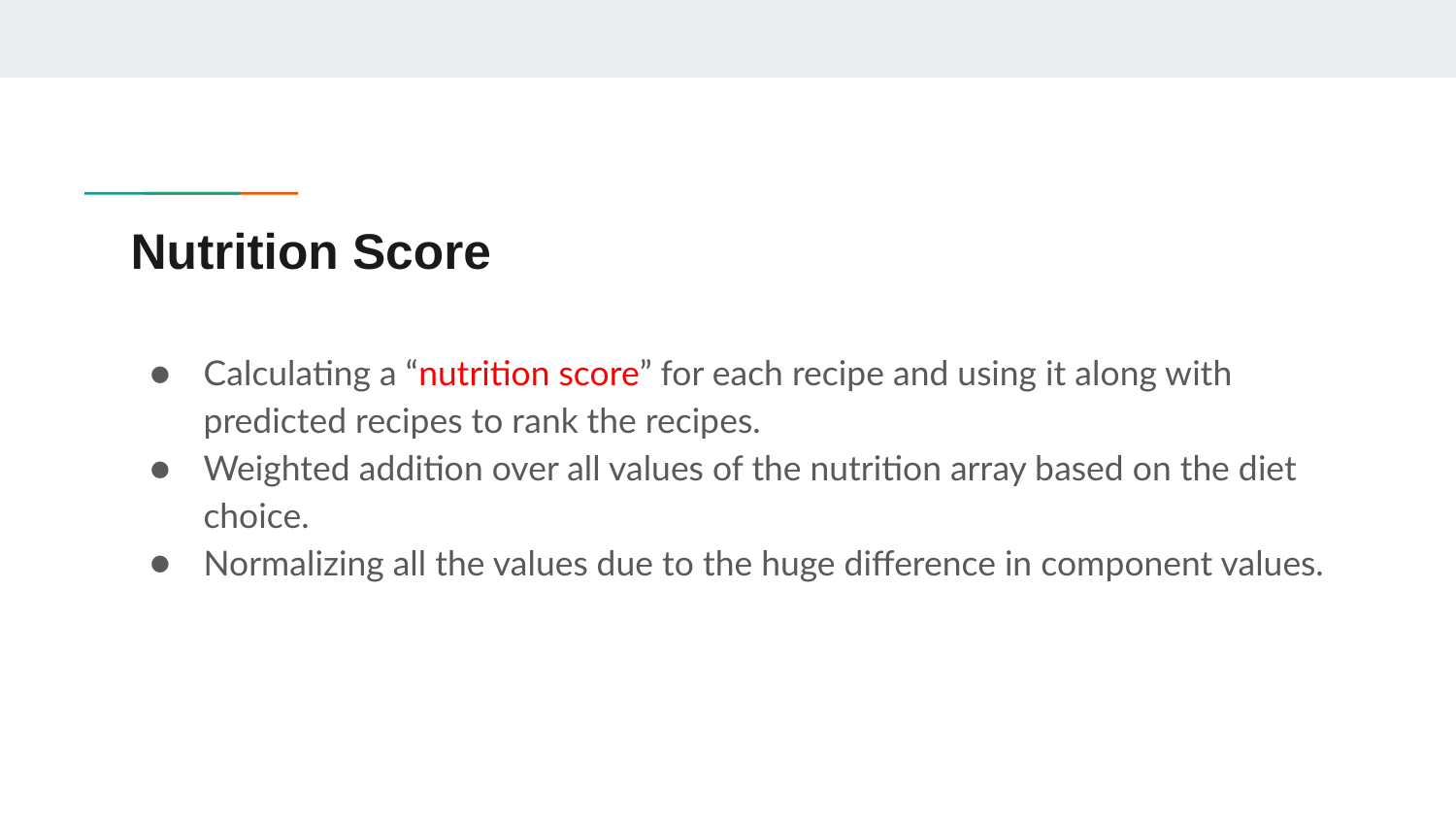

# Nutrition Score
Calculating a “nutrition score” for each recipe and using it along with predicted recipes to rank the recipes.
Weighted addition over all values of the nutrition array based on the diet choice.
Normalizing all the values due to the huge difference in component values.